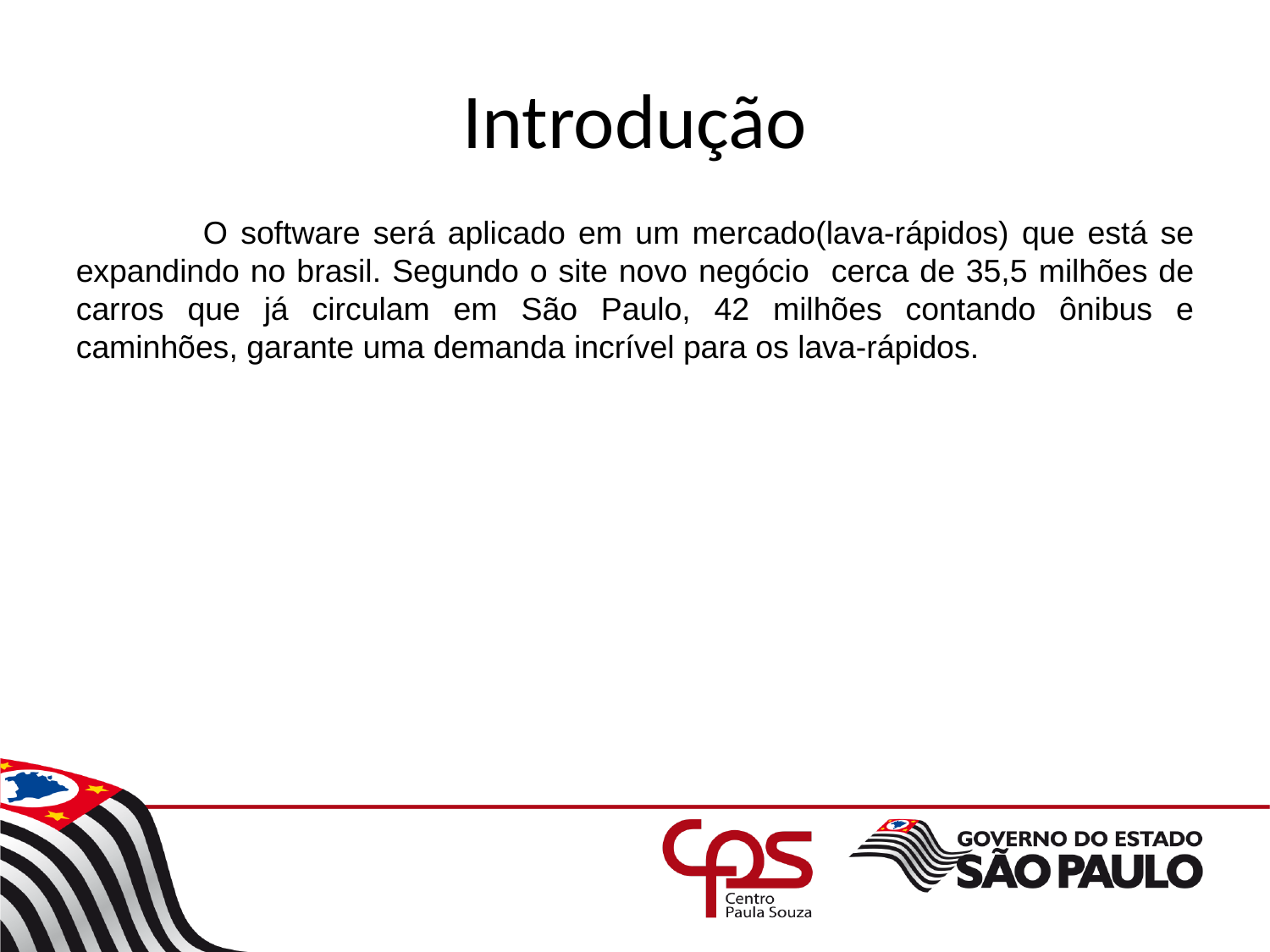

# Introdução
	O software será aplicado em um mercado(lava-rápidos) que está se expandindo no brasil. Segundo o site novo negócio  cerca de 35,5 milhões de carros que já circulam em São Paulo, 42 milhões contando ônibus e caminhões, garante uma demanda incrível para os lava-rápidos.